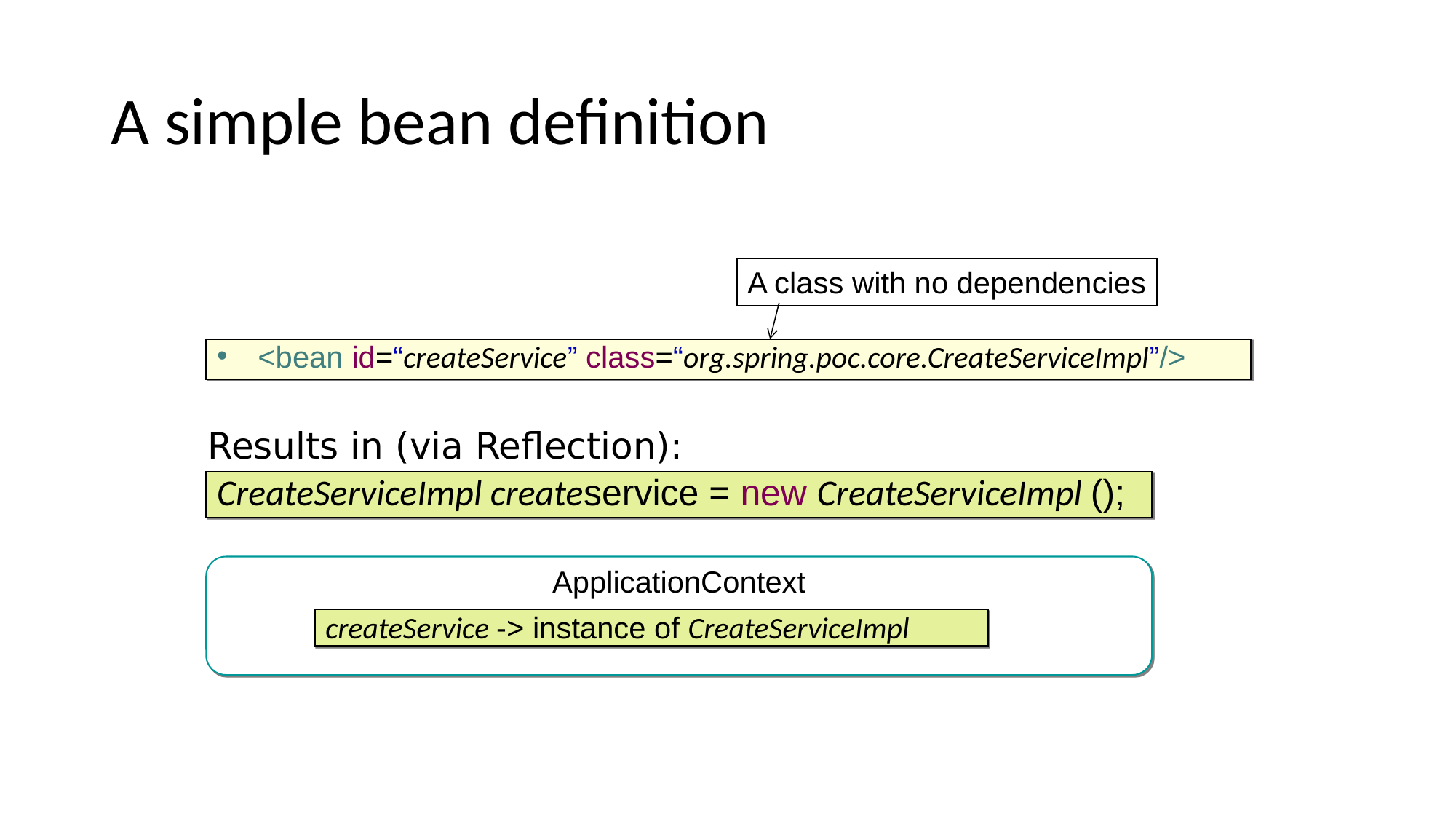

# A simple bean definition

A class with no dependencies

<bean id=“createService” class=“org.spring.poc.core.CreateServiceImpl”/>
Results in (via Reflection):
CreateServiceImpl createservice = new CreateServiceImpl ();
ApplicationContext
createService -> instance of CreateServiceImpl